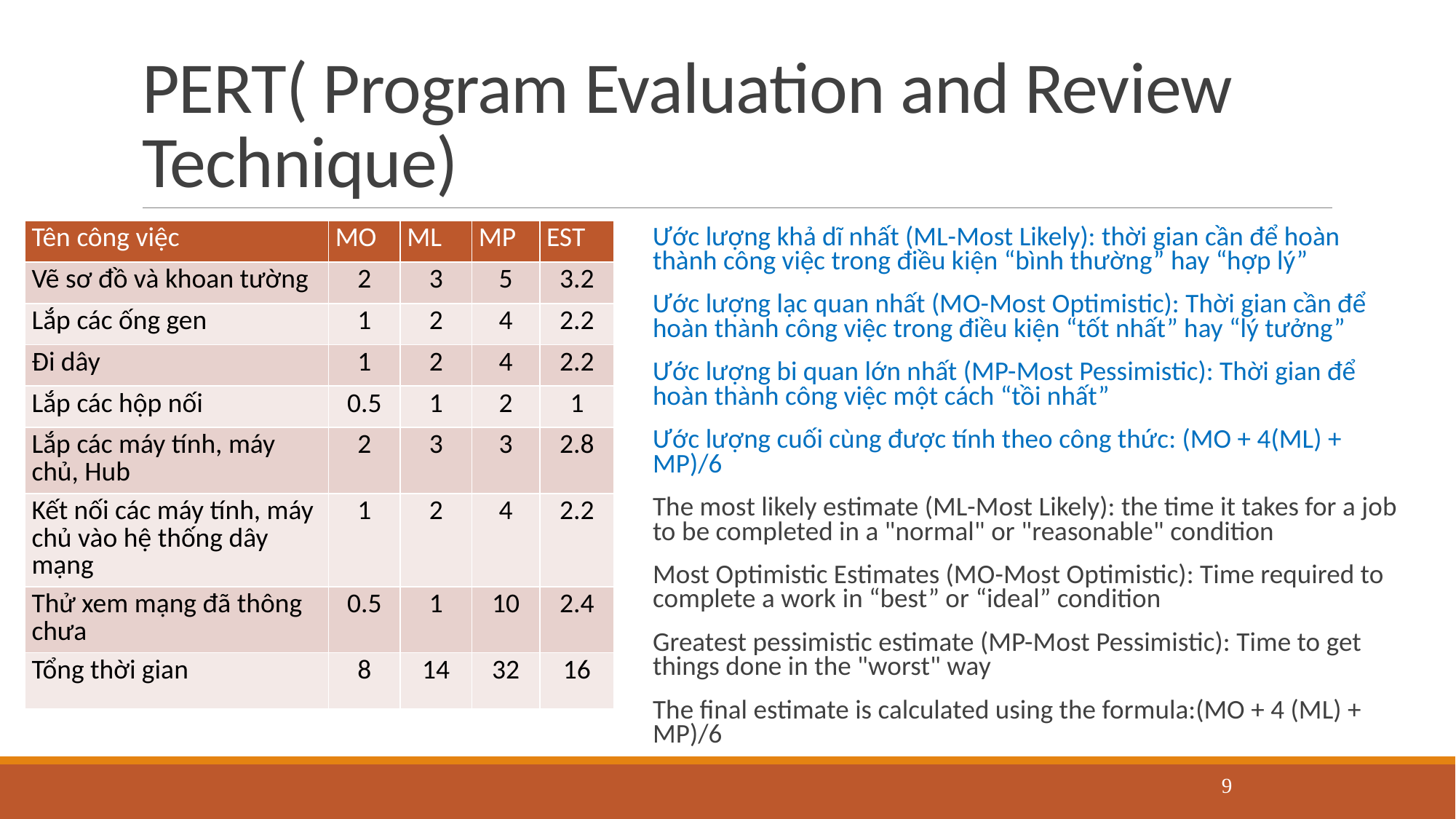

# PERT( Program Evaluation and Review Technique)
Ước lượng khả dĩ nhất (ML-Most Likely): thời gian cần để hoàn thành công việc trong điều kiện “bình thường” hay “hợp lý”
Ước lượng lạc quan nhất (MO-Most Optimistic): Thời gian cần để hoàn thành công việc trong điều kiện “tốt nhất” hay “lý tưởng”
Ước lượng bi quan lớn nhất (MP-Most Pessimistic): Thời gian để hoàn thành công việc một cách “tồi nhất”
Ước lượng cuối cùng được tính theo công thức: (MO + 4(ML) + MP)/6
The most likely estimate (ML-Most Likely): the time it takes for a job to be completed in a "normal" or "reasonable" condition
Most Optimistic Estimates (MO-Most Optimistic): Time required to complete a work in “best” or “ideal” condition
Greatest pessimistic estimate (MP-Most Pessimistic): Time to get things done in the "worst" way
The final estimate is calculated using the formula:(MO + 4 (ML) + MP)/6
| Tên công việc | MO | ML | MP | EST |
| --- | --- | --- | --- | --- |
| Vẽ sơ đồ và khoan tường | 2 | 3 | 5 | 3.2 |
| Lắp các ống gen | 1 | 2 | 4 | 2.2 |
| Đi dây | 1 | 2 | 4 | 2.2 |
| Lắp các hộp nối | 0.5 | 1 | 2 | 1 |
| Lắp các máy tính, máy chủ, Hub | 2 | 3 | 3 | 2.8 |
| Kết nối các máy tính, máy chủ vào hệ thống dây mạng | 1 | 2 | 4 | 2.2 |
| Thử xem mạng đã thông chưa | 0.5 | 1 | 10 | 2.4 |
| Tổng thời gian | 8 | 14 | 32 | 16 |
9